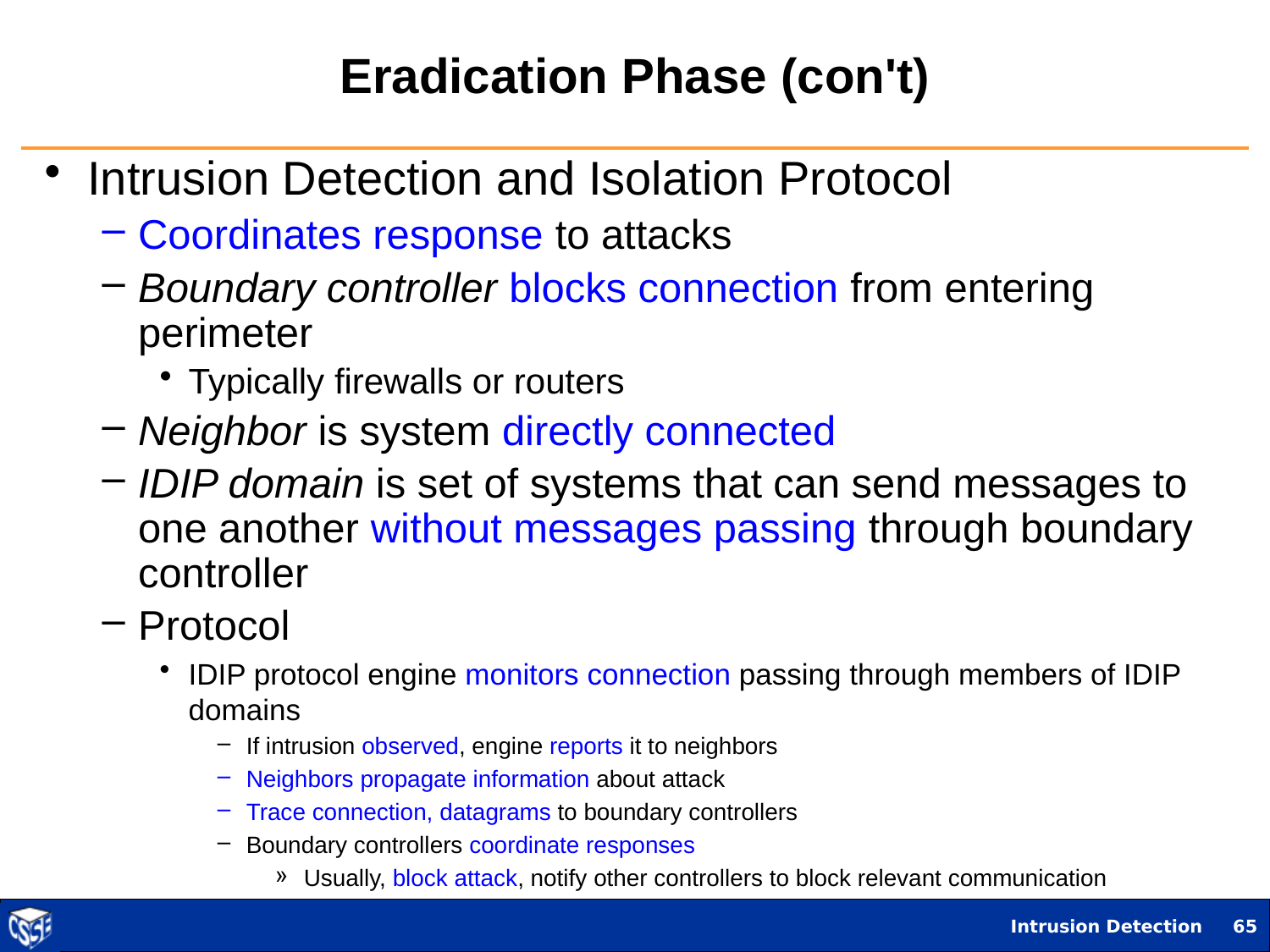

# Eradication Phase (con't)
Intrusion Detection and Isolation Protocol
Coordinates response to attacks
Boundary controller blocks connection from entering perimeter
Typically firewalls or routers
Neighbor is system directly connected
IDIP domain is set of systems that can send messages to one another without messages passing through boundary controller
Protocol
IDIP protocol engine monitors connection passing through members of IDIP domains
If intrusion observed, engine reports it to neighbors
Neighbors propagate information about attack
Trace connection, datagrams to boundary controllers
Boundary controllers coordinate responses
Usually, block attack, notify other controllers to block relevant communication